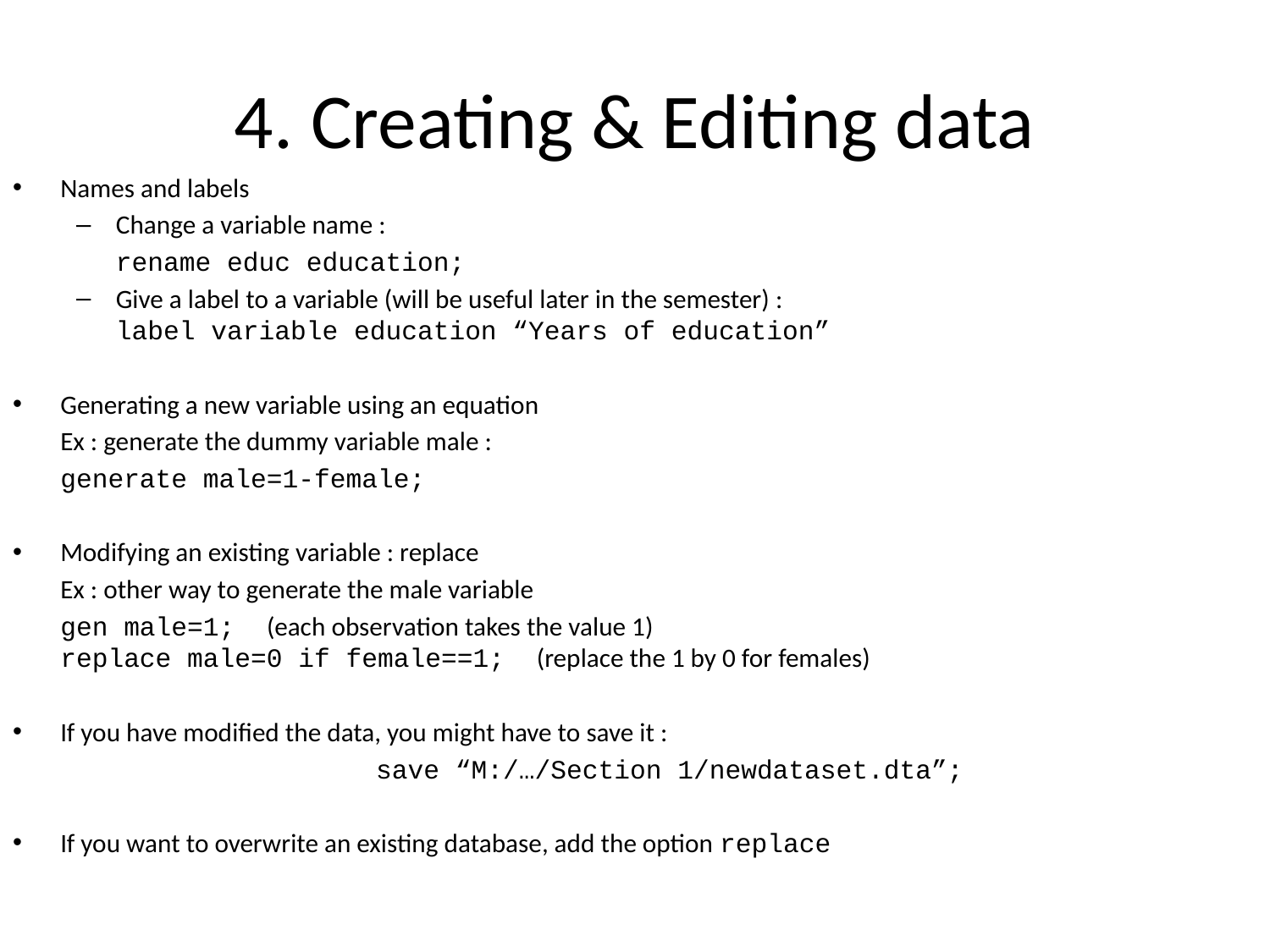

# 4. Creating & Editing data
Names and labels
Change a variable name :
	rename educ education;
Give a label to a variable (will be useful later in the semester) :
label variable education “Years of education”

Generating a new variable using an equation
	Ex : generate the dummy variable male :
	generate male=1-female;

Modifying an existing variable : replace
	Ex : other way to generate the male variable
	gen male=1;  (each observation takes the value 1)
replace male=0 if female==1;  (replace the 1 by 0 for females)

If you have modified the data, you might have to save it :
 save “M:/…/Section 1/newdataset.dta”;

If you want to overwrite an existing database, add the option replace